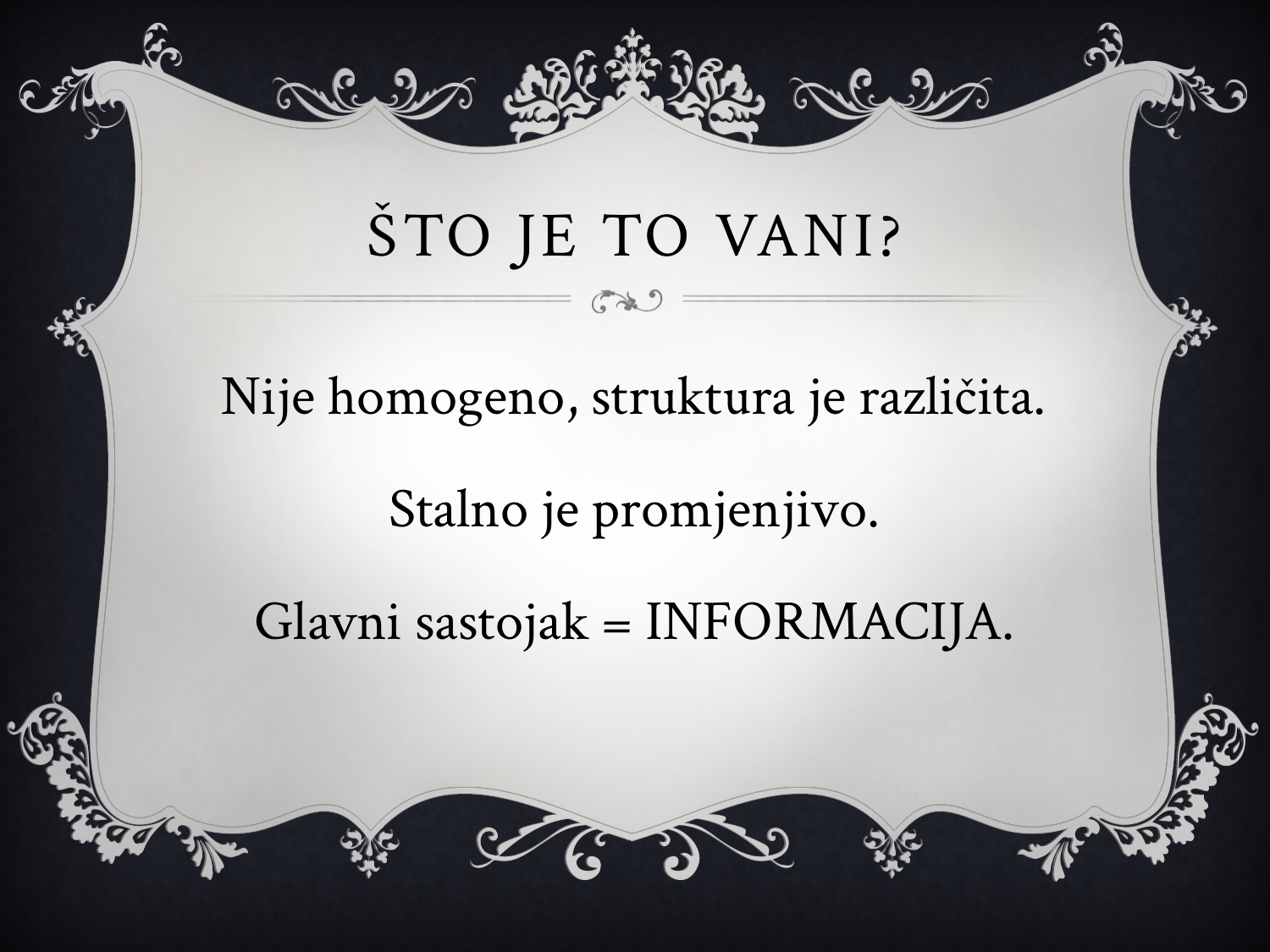

# ŠTO JE TO VANI?
Nije homogeno, struktura je različita.
Stalno je promjenjivo.
Glavni sastojak = INFORMACIJA.